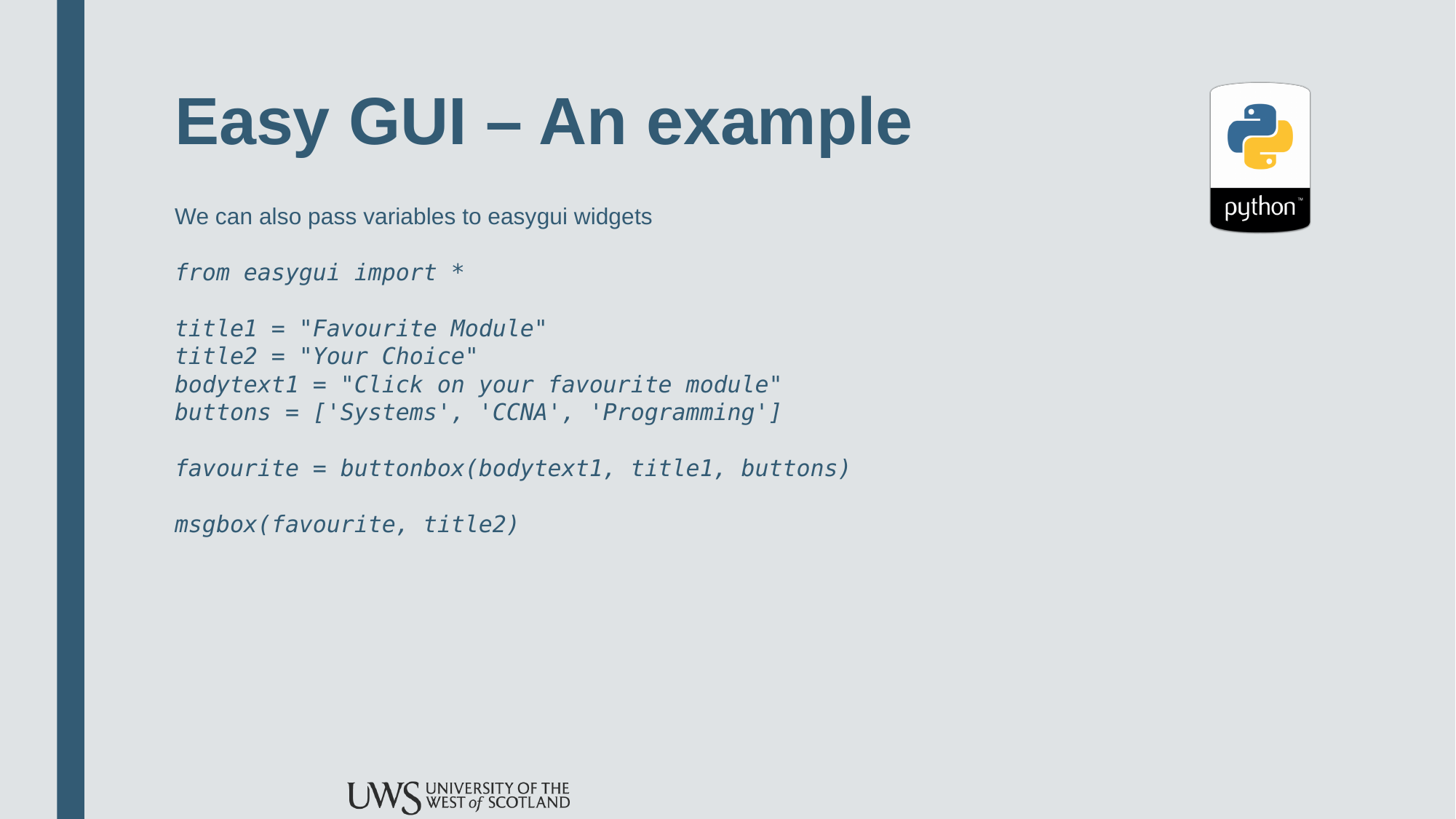

# Easy GUI – An example
We can also pass variables to easygui widgets

from easygui import *

title1 = "Favourite Module"
title2 = "Your Choice"
bodytext1 = "Click on your favourite module"
buttons = ['Systems', 'CCNA', 'Programming']

favourite = buttonbox(bodytext1, title1, buttons)

msgbox(favourite, title2)